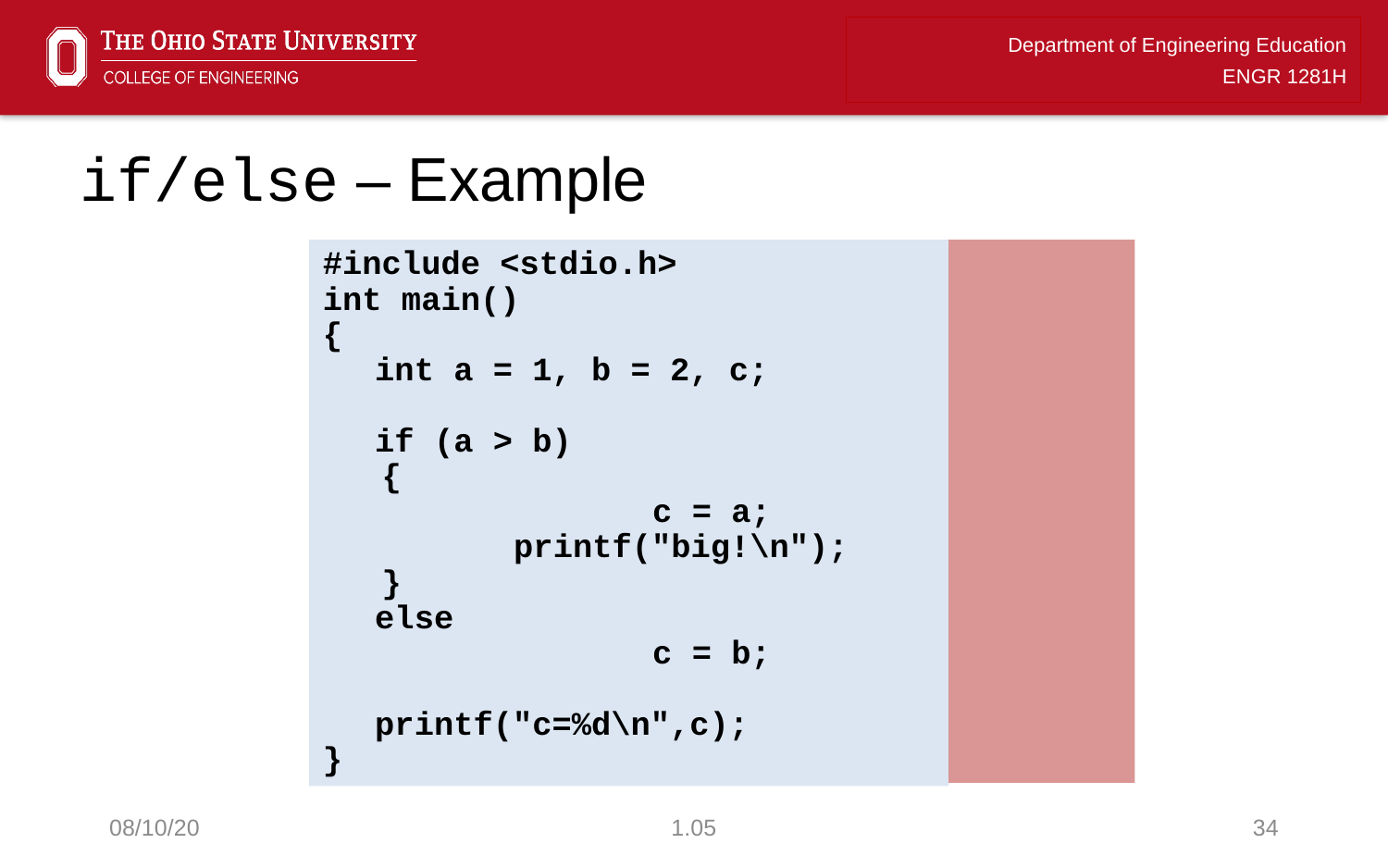

# if/else – Example

#include <stdio.h>
int main()
{
	int a = 1, b = 2, c;

	if (a > b)
   {
		  	c = a;
      	printf("big!\n");
   }
	else
			c = b;

	printf("c=%d\n",c);
}

08/10/20
1.05
34